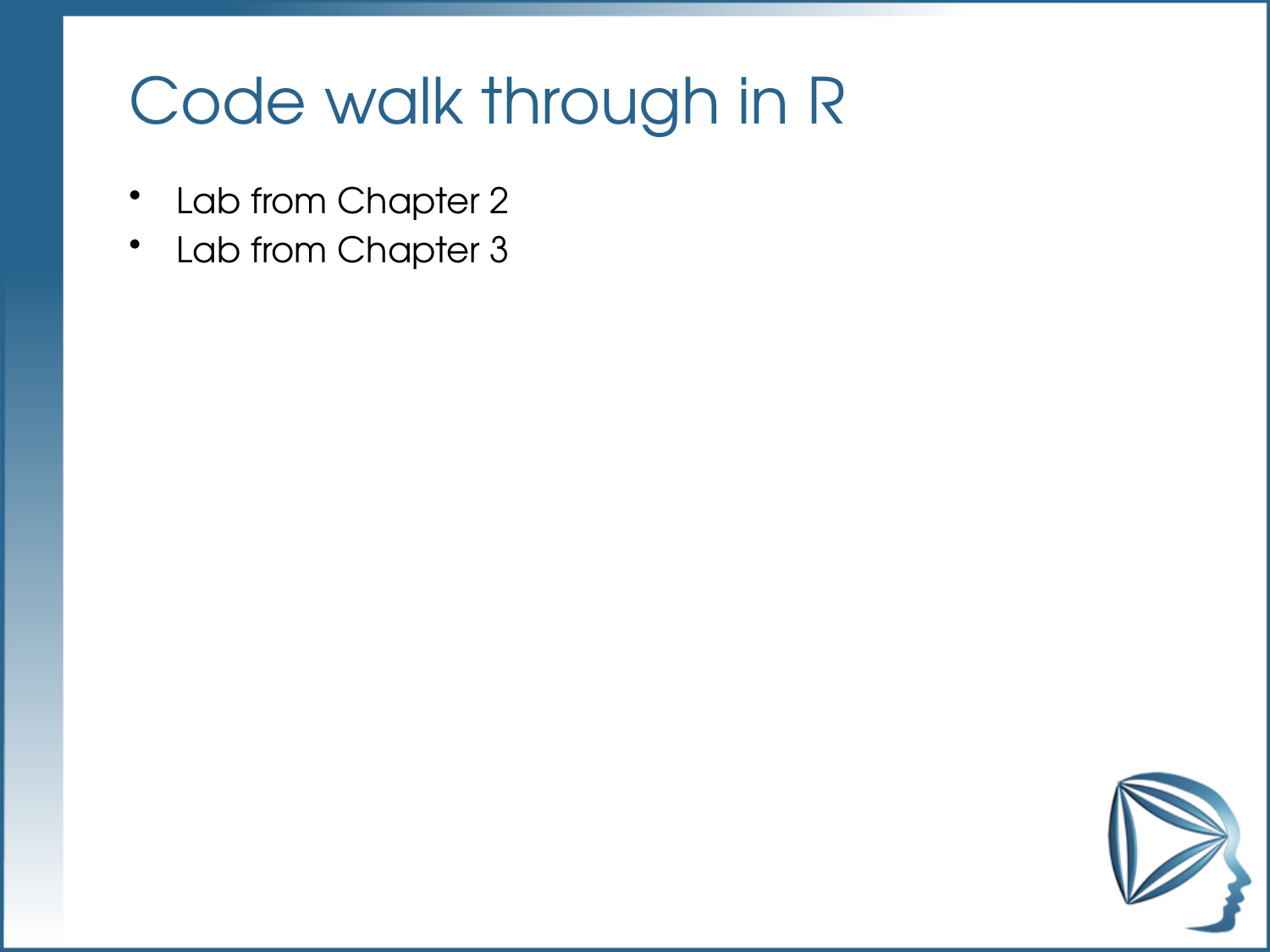

# Code walk through in R
Lab from Chapter 2
Lab from Chapter 3